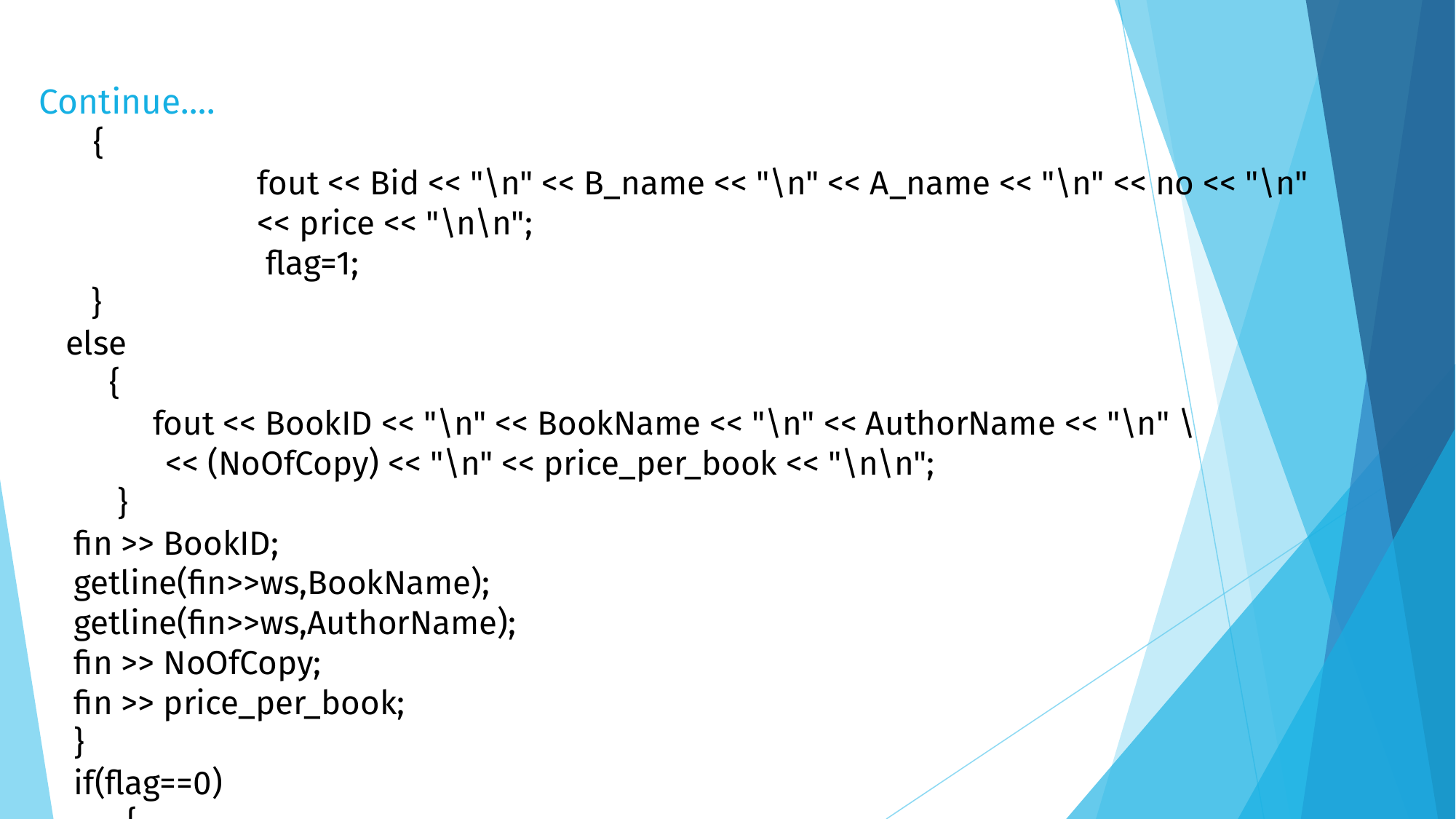

Continue….
{
     		fout << Bid << "\n" << B_name << "\n" << A_name << "\n" << no << "\n"
     		<< price << "\n\n";
     		 flag=1;
      }
   else
        {
             fout << BookID << "\n" << BookName << "\n" << AuthorName << "\n" \
  << (NoOfCopy) << "\n" << price_per_book << "\n\n";
         }
    fin >> BookID;
    getline(fin>>ws,BookName);
    getline(fin>>ws,AuthorName);
    fin >> NoOfCopy;
    fin >> price_per_book;
    }
    if(flag==0)
          {